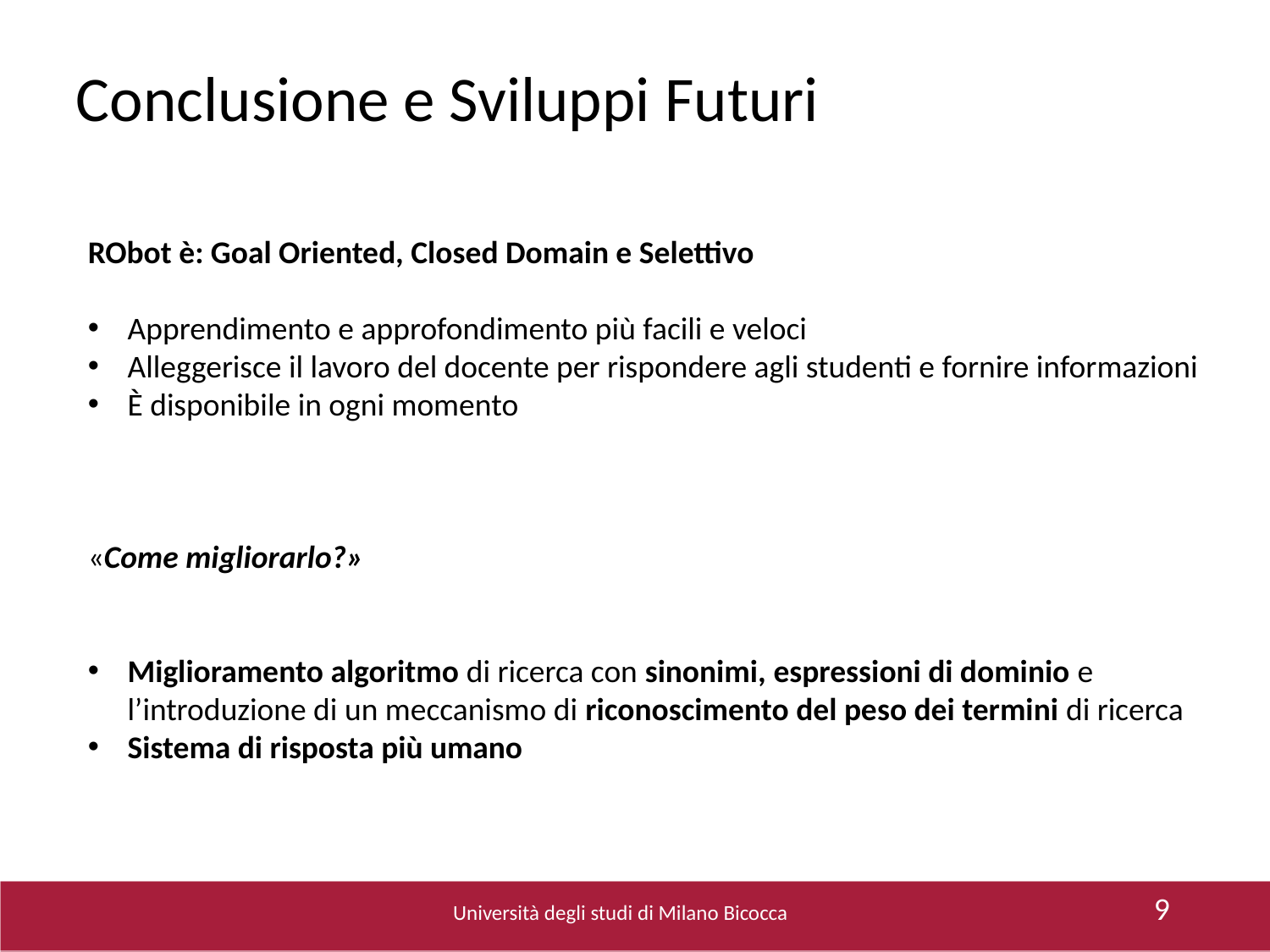

# Conclusione e Sviluppi Futuri
RObot è: Goal Oriented, Closed Domain e Selettivo

Apprendimento e approfondimento più facili e veloci
Alleggerisce il lavoro del docente per rispondere agli studenti e fornire informazioni
È disponibile in ogni momento

«Come migliorarlo?»

Miglioramento algoritmo di ricerca con sinonimi, espressioni di dominio e l’introduzione di un meccanismo di riconoscimento del peso dei termini di ricerca
Sistema di risposta più umano

9
Università degli studi di Milano Bicocca